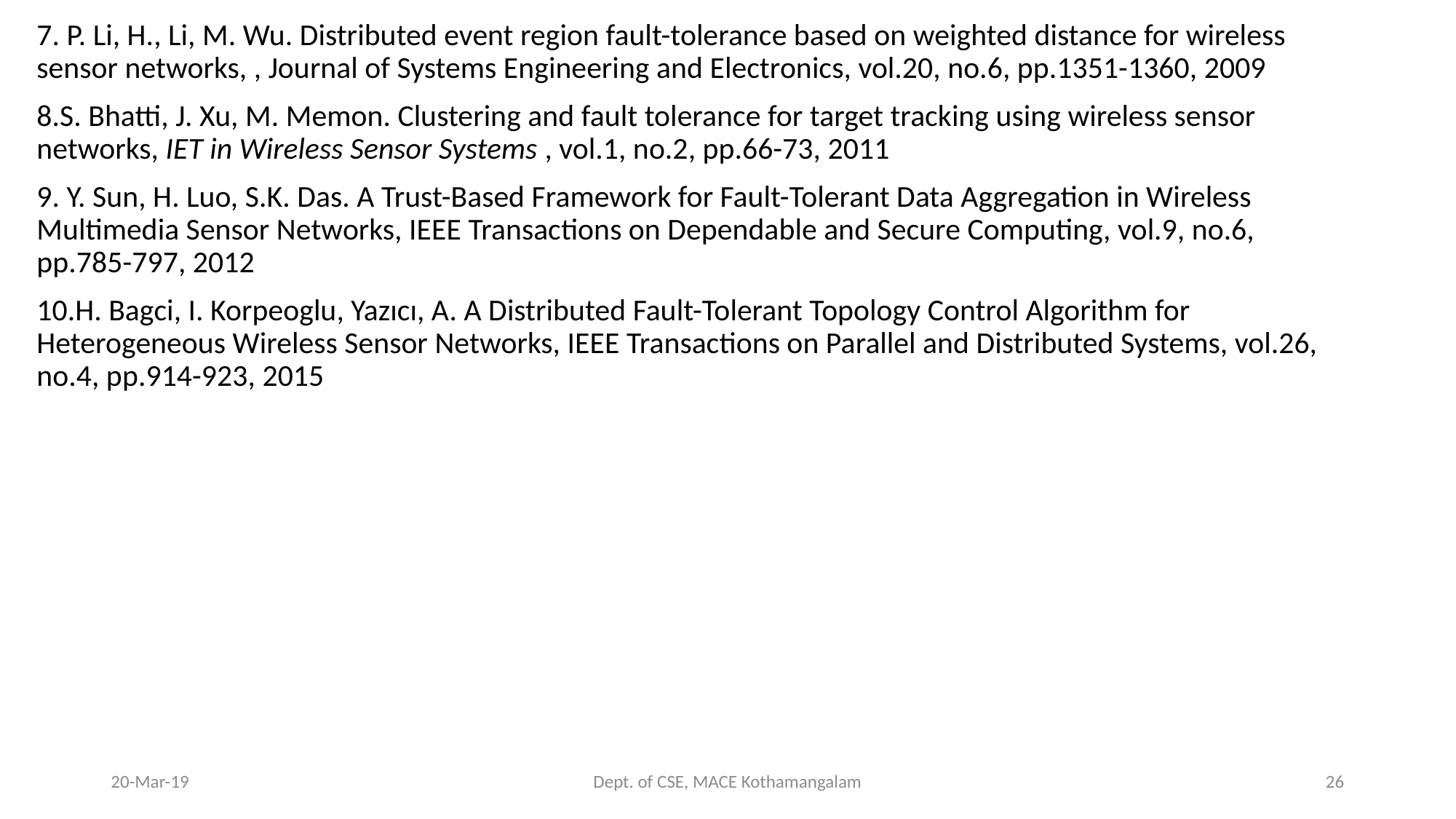

7. P. Li, H., Li, M. Wu. Distributed event region fault-tolerance based on weighted distance for wireless sensor networks, , Journal of Systems Engineering and Electronics, vol.20, no.6, pp.1351-1360, 2009
8.S. Bhatti, J. Xu, M. Memon. Clustering and fault tolerance for target tracking using wireless sensor networks, IET in Wireless Sensor Systems , vol.1, no.2, pp.66-73, 2011
9. Y. Sun, H. Luo, S.K. Das. A Trust-Based Framework for Fault-Tolerant Data Aggregation in Wireless Multimedia Sensor Networks, IEEE Transactions on Dependable and Secure Computing, vol.9, no.6, pp.785-797, 2012
10.H. Bagci, I. Korpeoglu, Yazıcı, A. A Distributed Fault-Tolerant Topology Control Algorithm for Heterogeneous Wireless Sensor Networks, IEEE Transactions on Parallel and Distributed Systems, vol.26, no.4, pp.914-923, 2015
20-Mar-19
Dept. of CSE, MACE Kothamangalam
26